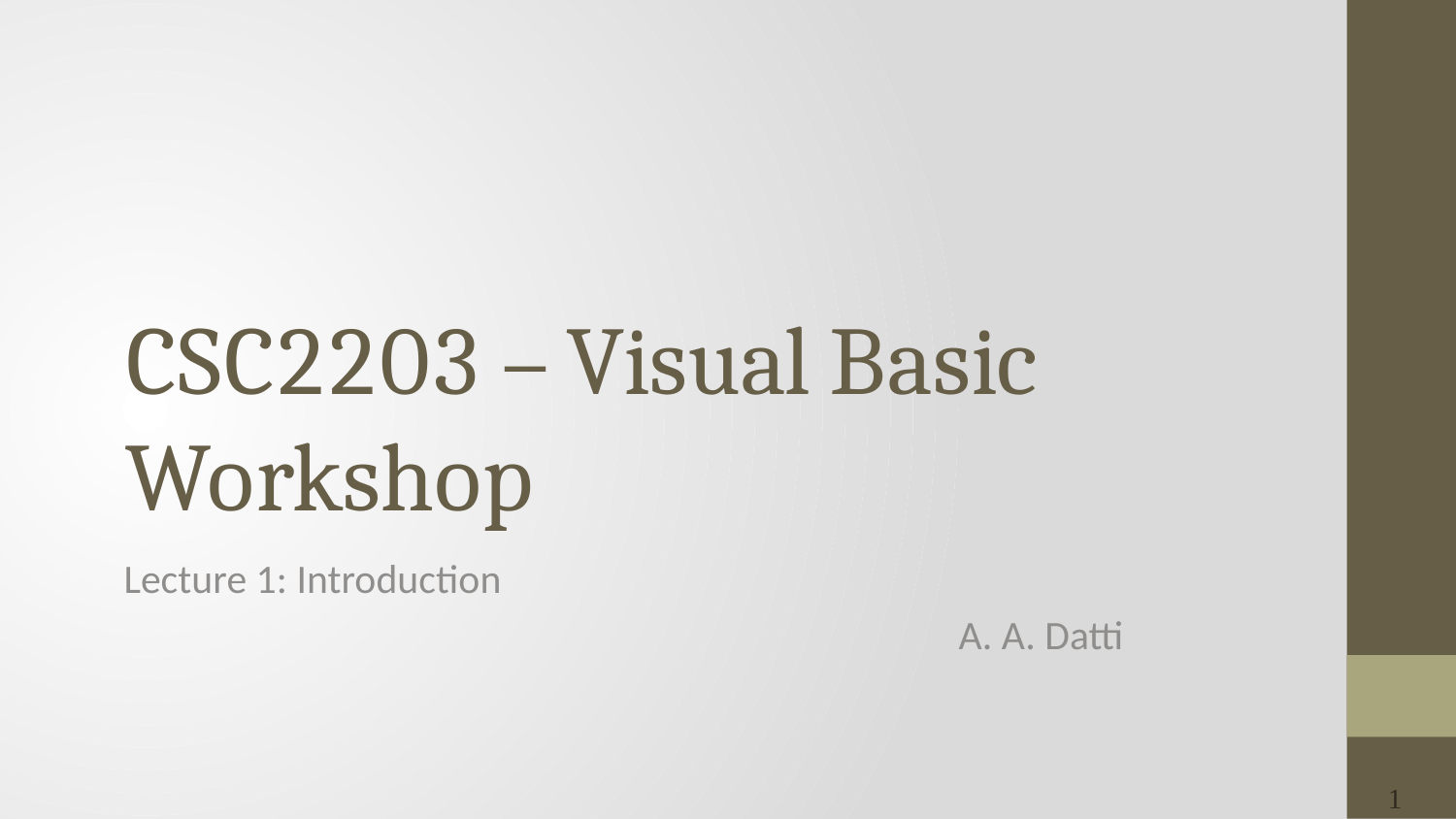

# CSC2203 – Visual Basic Workshop
Lecture 1: Introduction
A. A. Datti

1